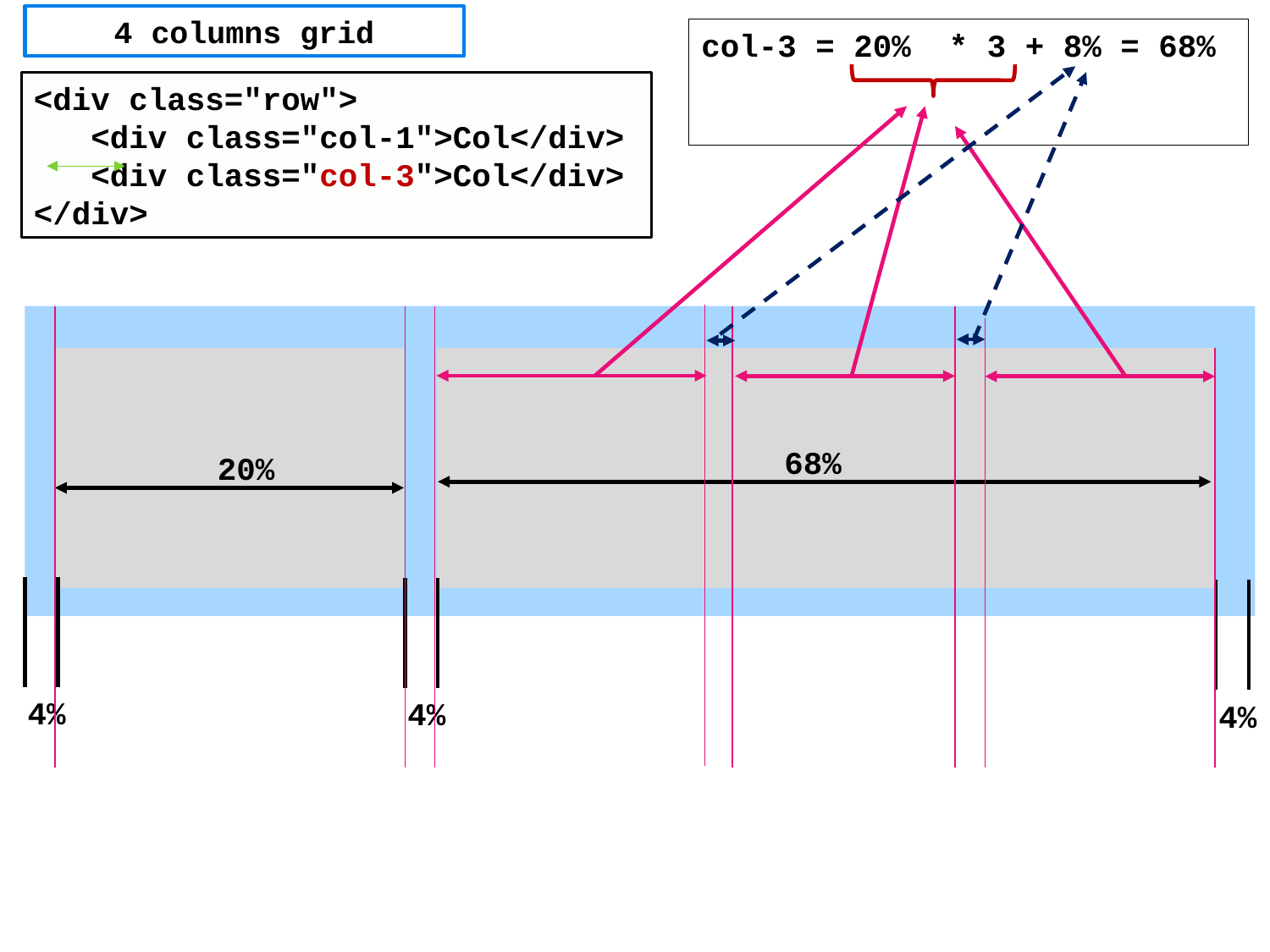

4 columns grid
col-3 = 20%  * 3 + 8% = 68%

<div class="row">
   <div class="col-1">Col</div>
   <div class="col-3">Col</div>
</div>

68%
20%
4%
4%
4%